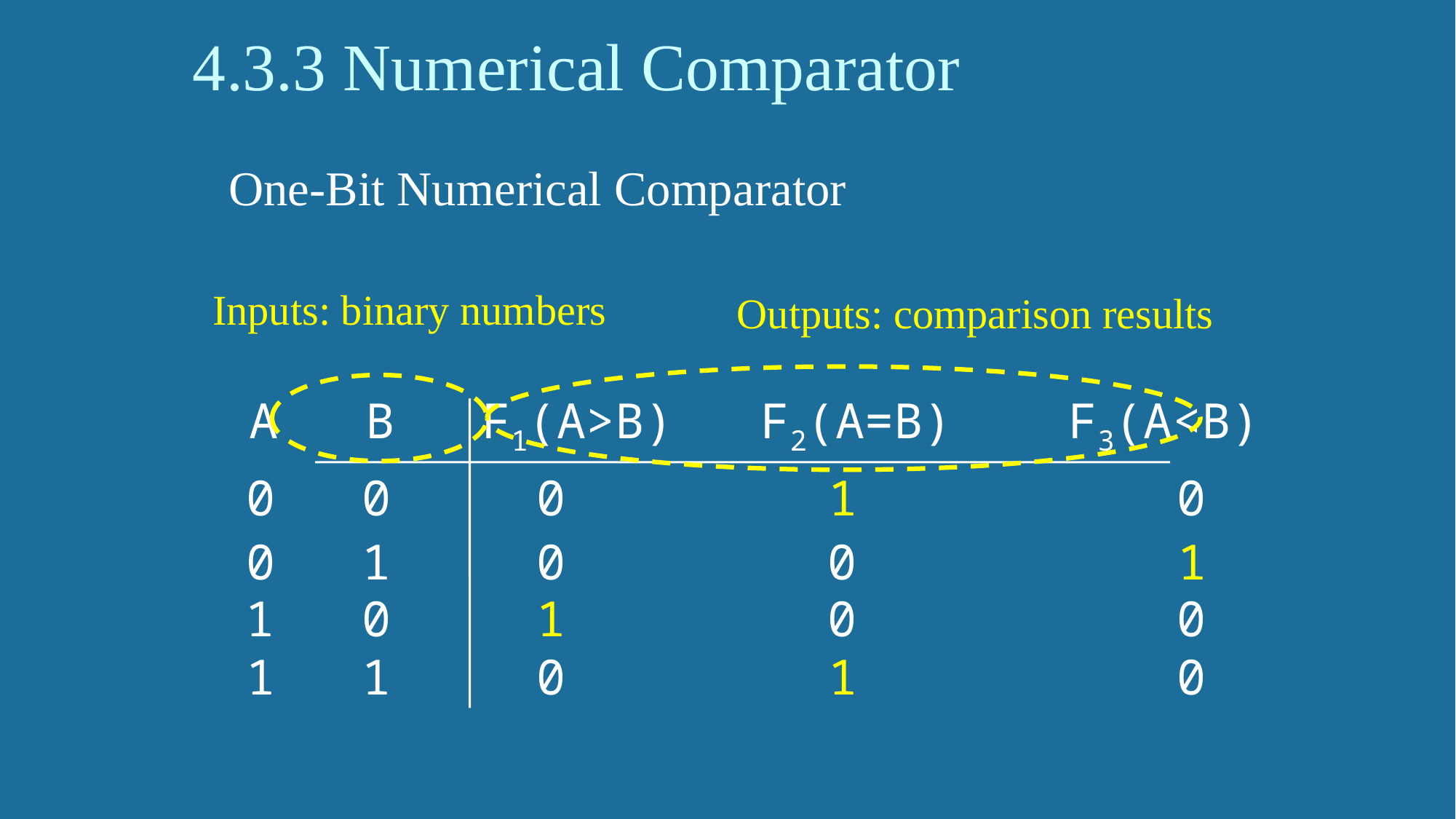

# 4.3.3 Numerical Comparator
One-Bit Numerical Comparator
Inputs: binary numbers
Outputs: comparison results

A   B   F1(A>B)   F2(A=B)    F3(A<B)

0   0     0         1           0
0   1     0         0           1
1   0     1         0           0
1   1     0         1           0